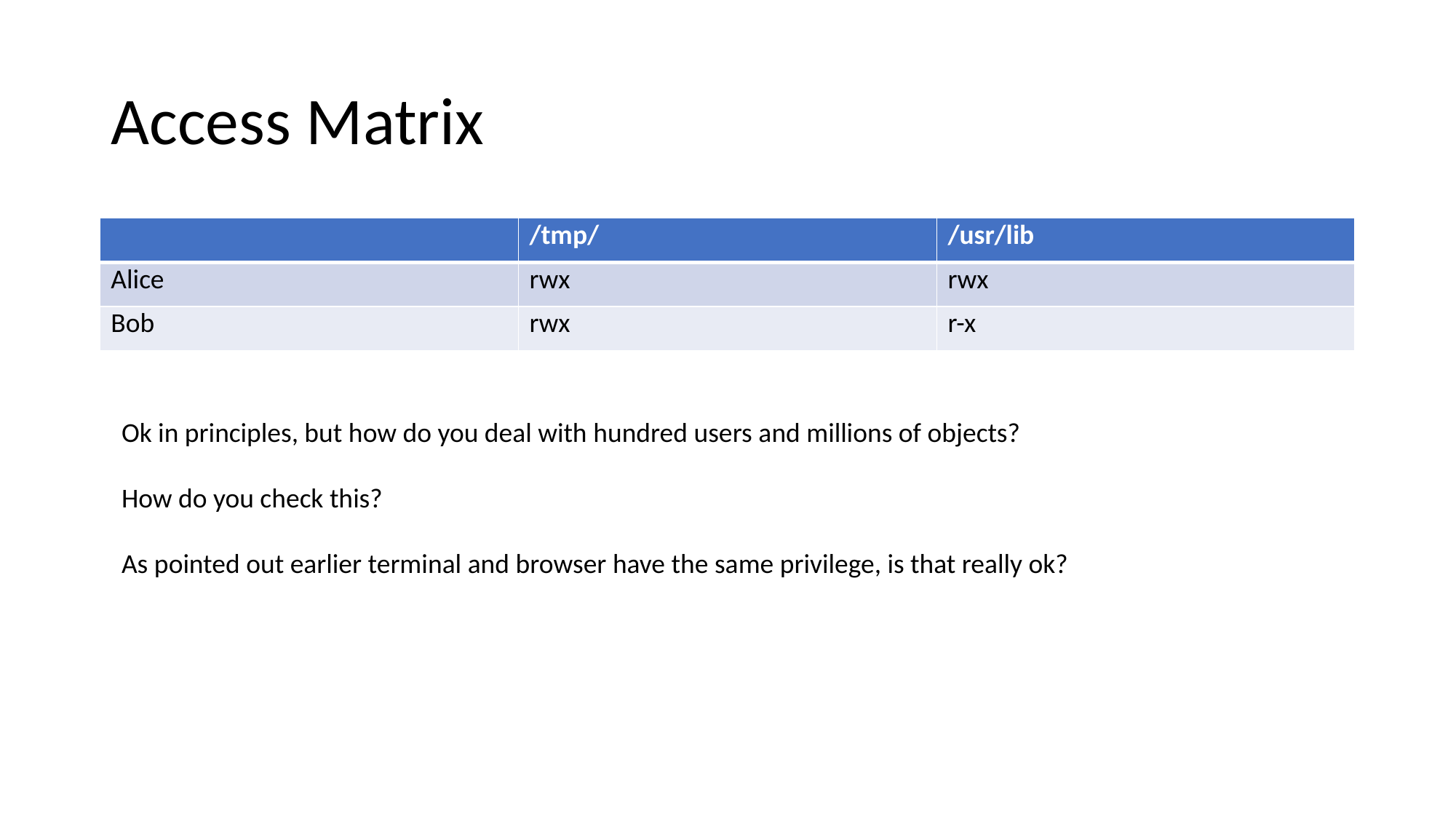

# Access Matrix
|  | /tmp/ | /usr/lib |
| --- | --- | --- |
| Alice | rwx | rwx |
| Bob | rwx | r-x |
Ok in principles, but how do you deal with hundred users and millions of objects?

How do you check this?

As pointed out earlier terminal and browser have the same privilege, is that really ok?